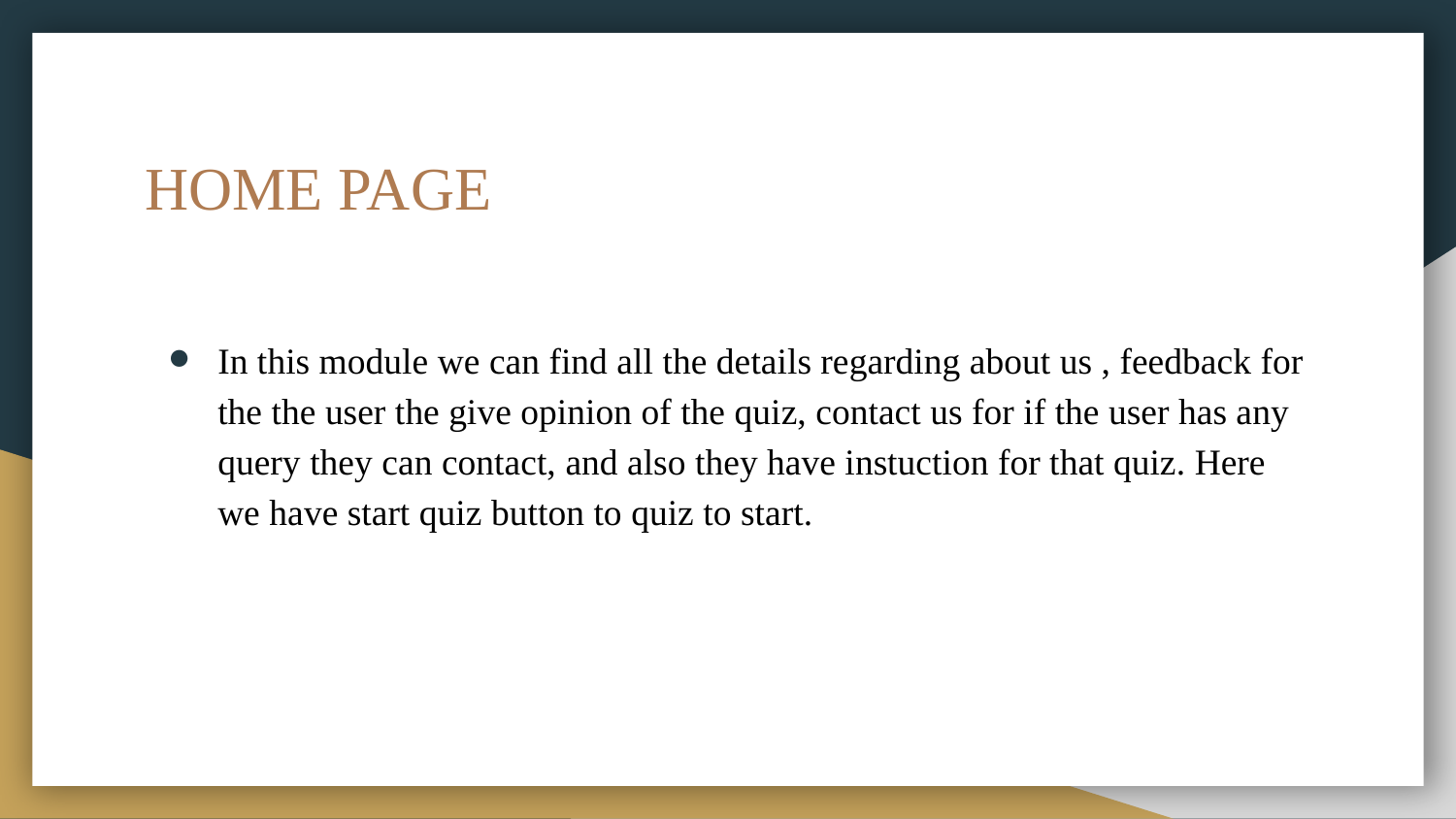

# HOME PAGE
In this module we can find all the details regarding about us , feedback for the the user the give opinion of the quiz, contact us for if the user has any query they can contact, and also they have instuction for that quiz. Here we have start quiz button to quiz to start.